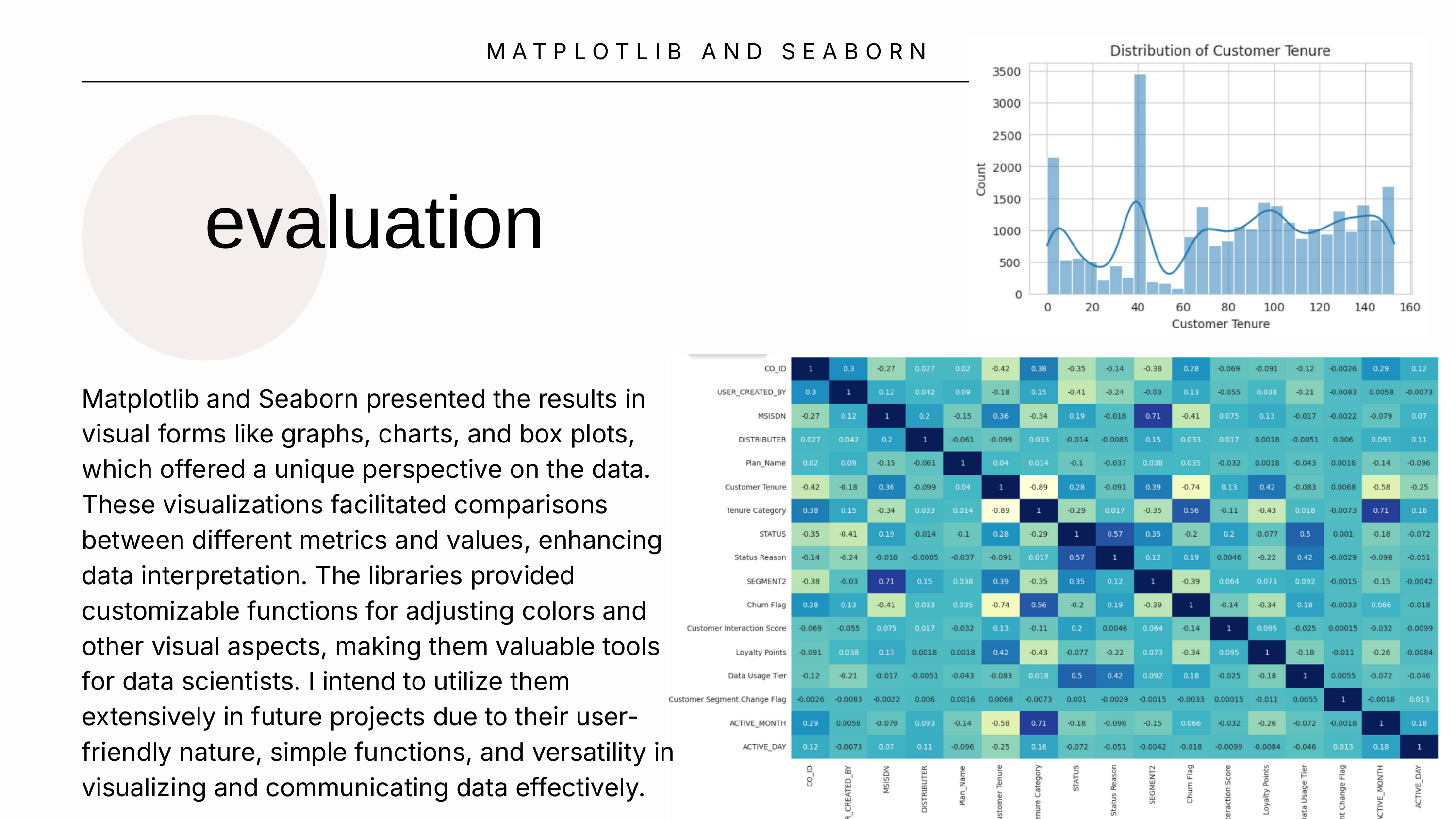

MATPLOTLIB AND SEABORN

evaluation

Matplotlib and Seaborn presented the results in visual forms like graphs, charts, and box plots, which offered a unique perspective on the data. These visualizations facilitated comparisons between different metrics and values, enhancing data interpretation. The libraries provided customizable functions for adjusting colors and other visual aspects, making them valuable tools for data scientists. I intend to utilize them extensively in future projects due to their user-friendly nature, simple functions, and versatility in visualizing and communicating data effectively.